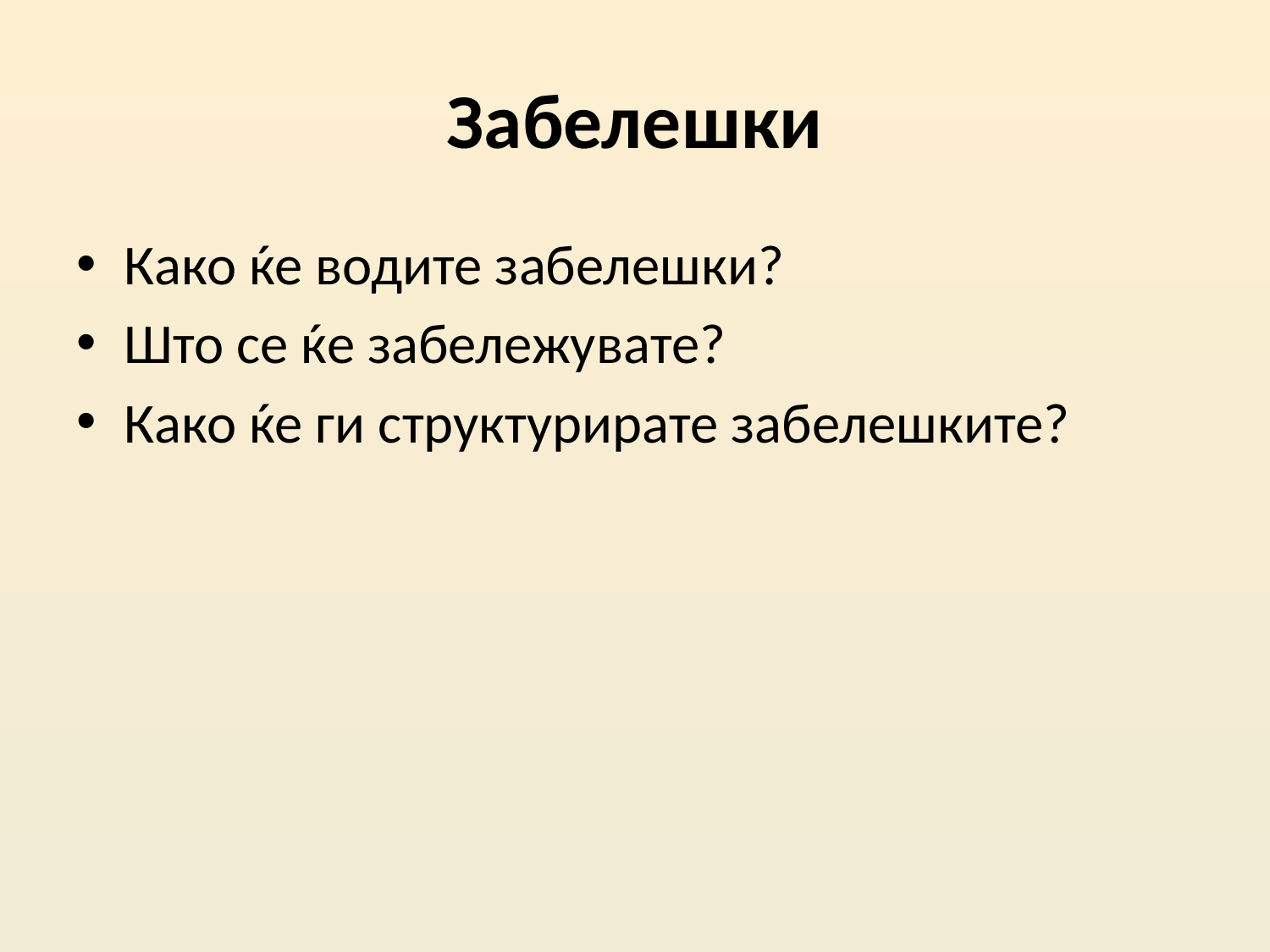

# Забелешки
Како ќе водите забелешки?
Што се ќе забележувате?
Како ќе ги структурирате забелешките?